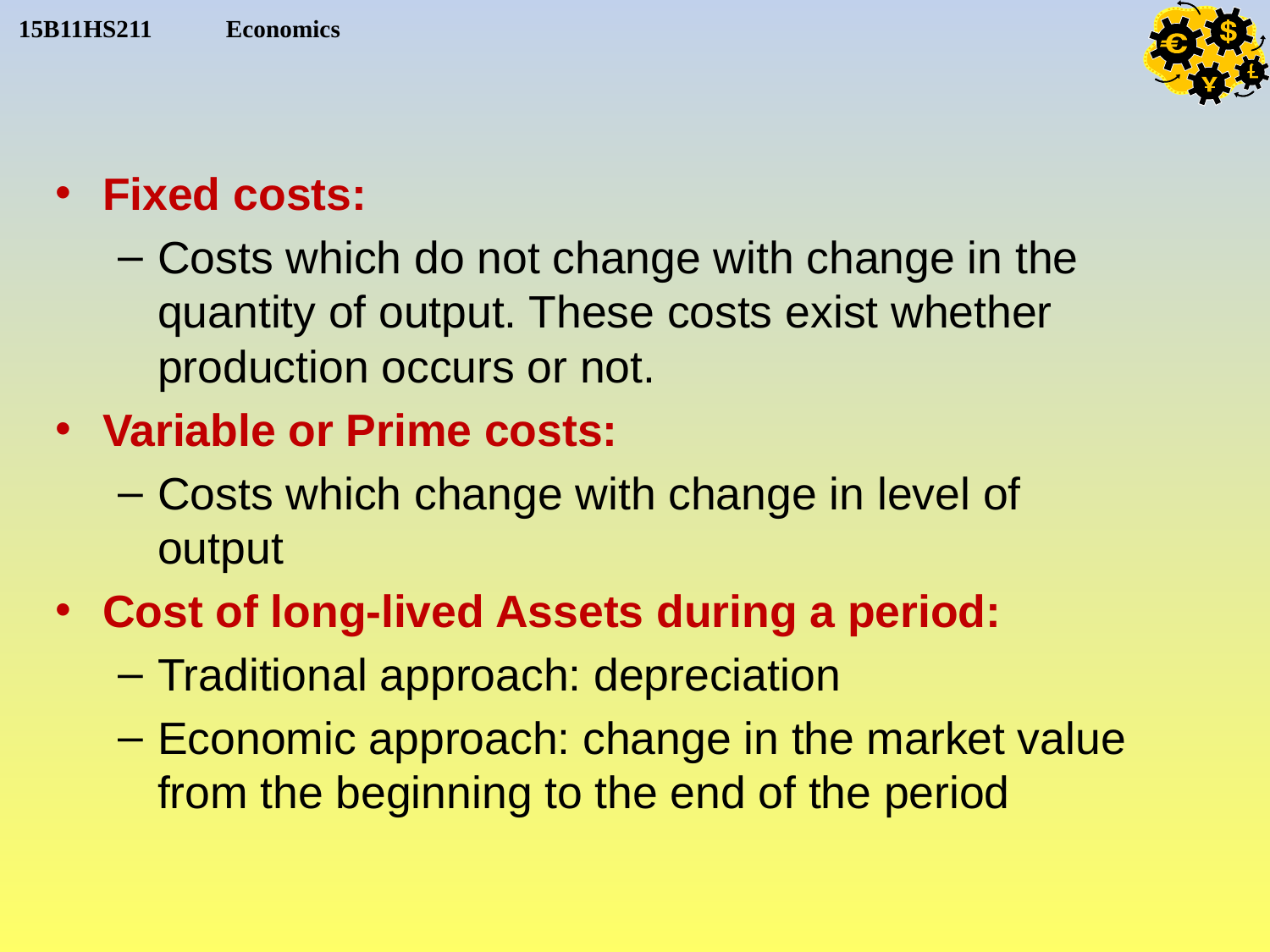

Fixed costs:
Costs which do not change with change in the quantity of output. These costs exist whether production occurs or not.
Variable or Prime costs:
Costs which change with change in level of output
Cost of long-lived Assets during a period:
Traditional approach: depreciation
Economic approach: change in the market value from the beginning to the end of the period